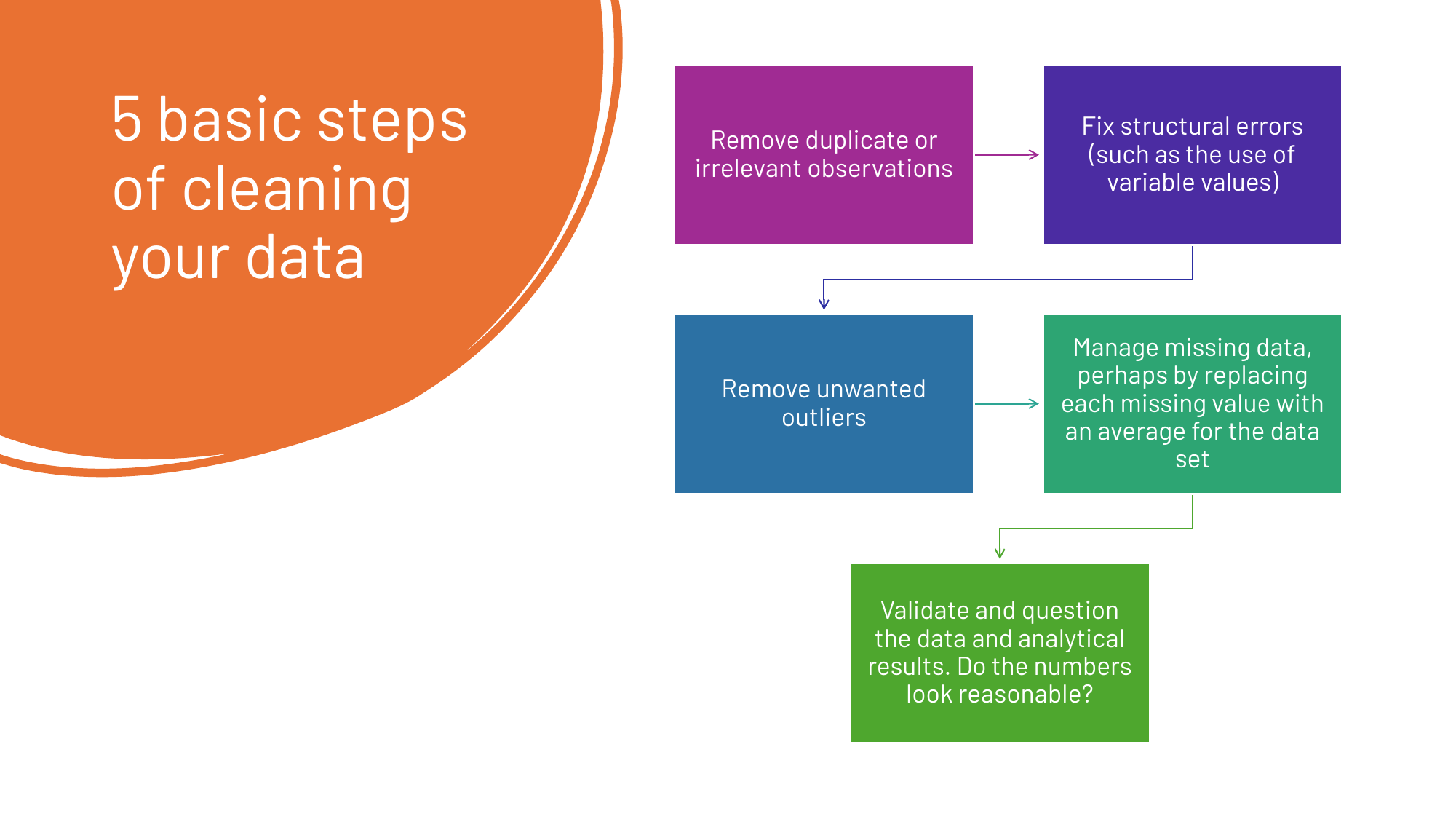

Remove duplicate or irrelevant observations

Fix structural errors (such as the use of variable values)

Remove unwanted outliers

Manage missing data, perhaps by replacing each missing value with an average for the data set
Validate and question the data and analytical results. Do the numbers look reasonable?
# 5 basic steps of cleaning your data